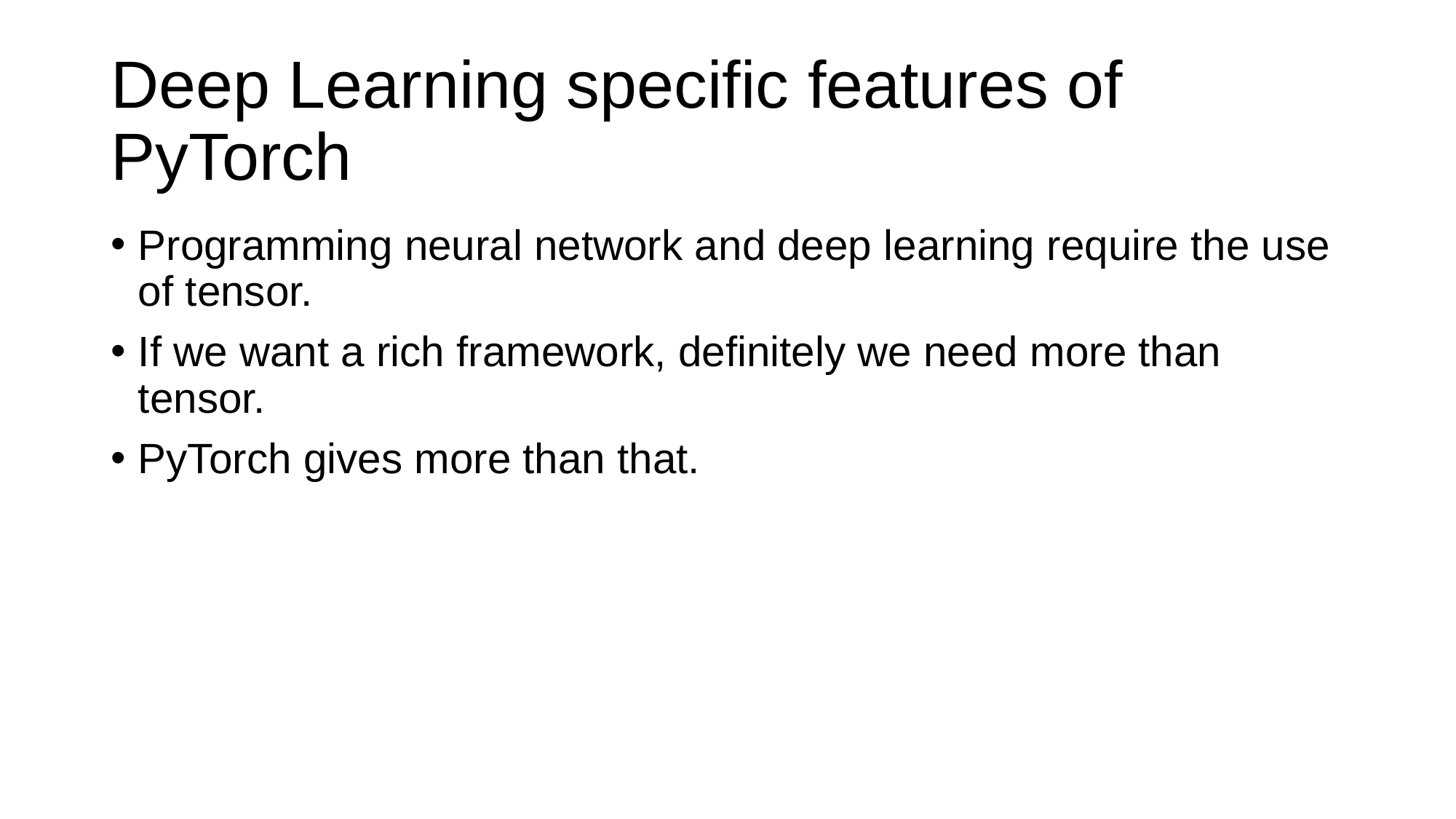

# Deep Learning specific features of PyTorch
Programming neural network and deep learning require the use of tensor.
If we want a rich framework, definitely we need more than tensor.
PyTorch gives more than that.